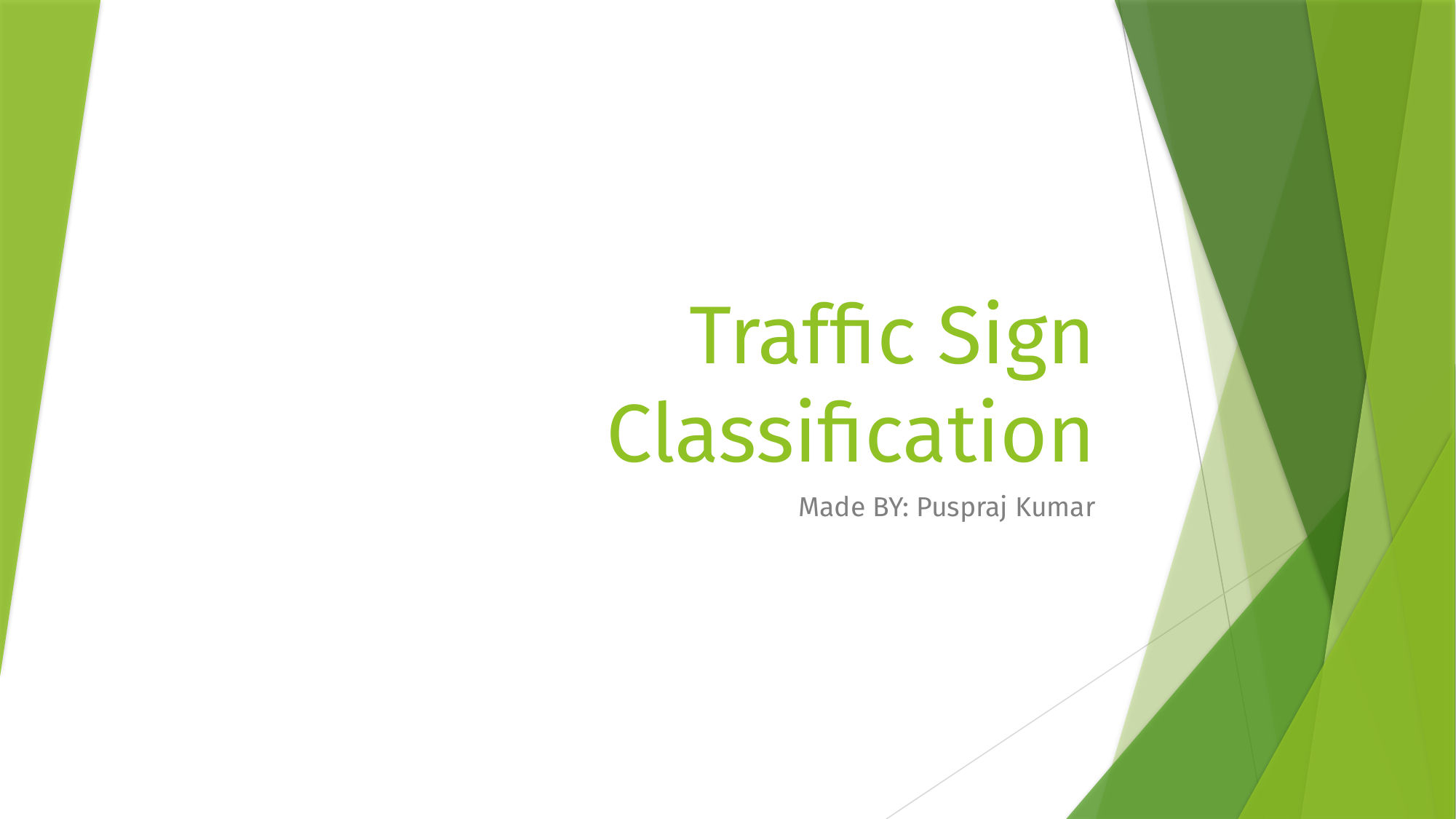

# Traffic Sign Classification
                                                                Made BY: Puspraj Kumar